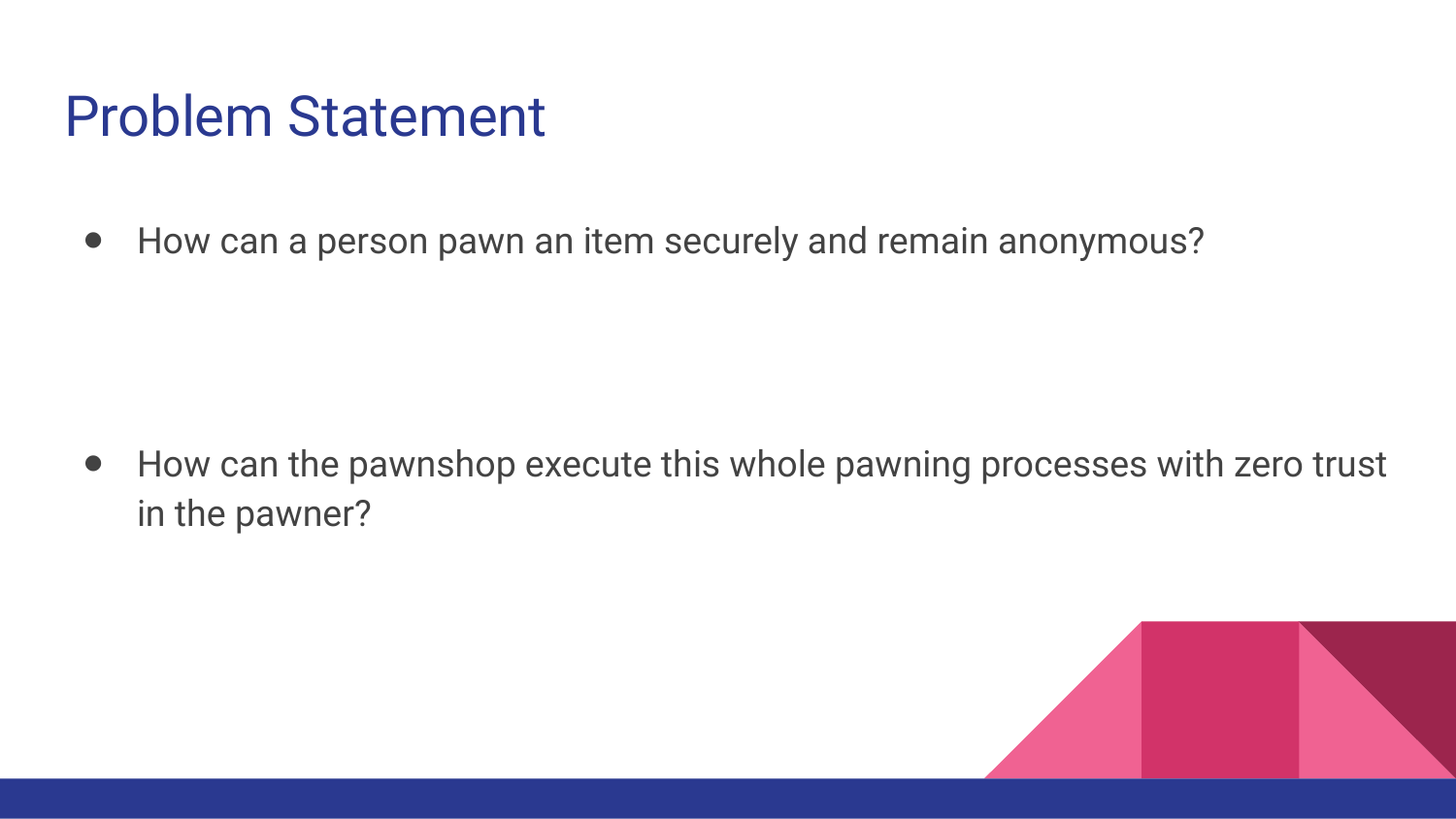

# Problem Statement
How can a person pawn an item securely and remain anonymous?

How can the pawnshop execute this whole pawning processes with zero trust in the pawner?